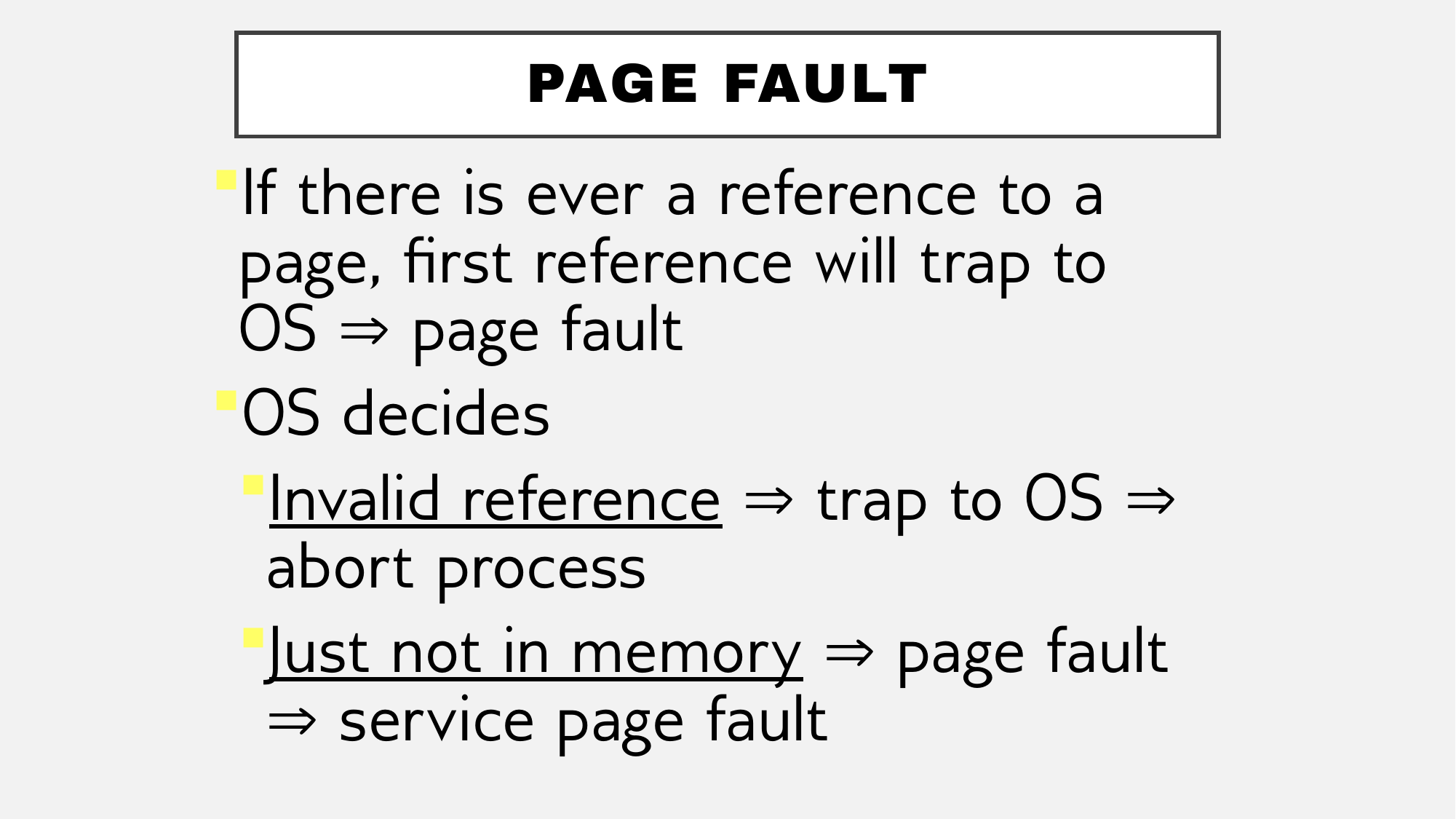

# Page Fault
If there is ever a reference to a page, first reference will trap to
OS ⇒ page fault
OS decides
Invalid reference ⇒ trap to OS ⇒ abort process
Just not in memory ⇒ page fault ⇒ service page fault